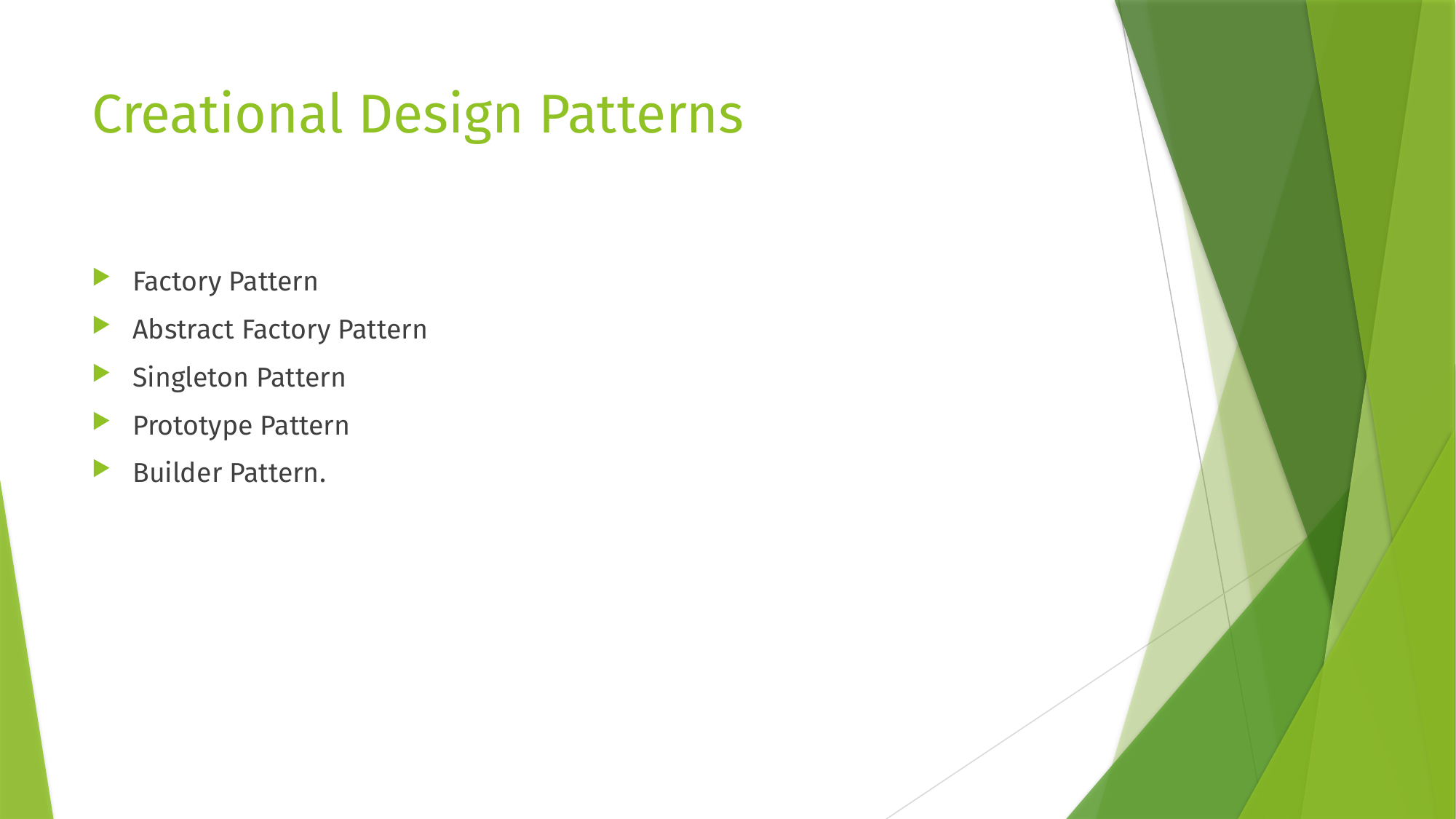

# Creational Design Patterns
Factory Pattern
Abstract Factory Pattern
Singleton Pattern
Prototype Pattern
Builder Pattern.